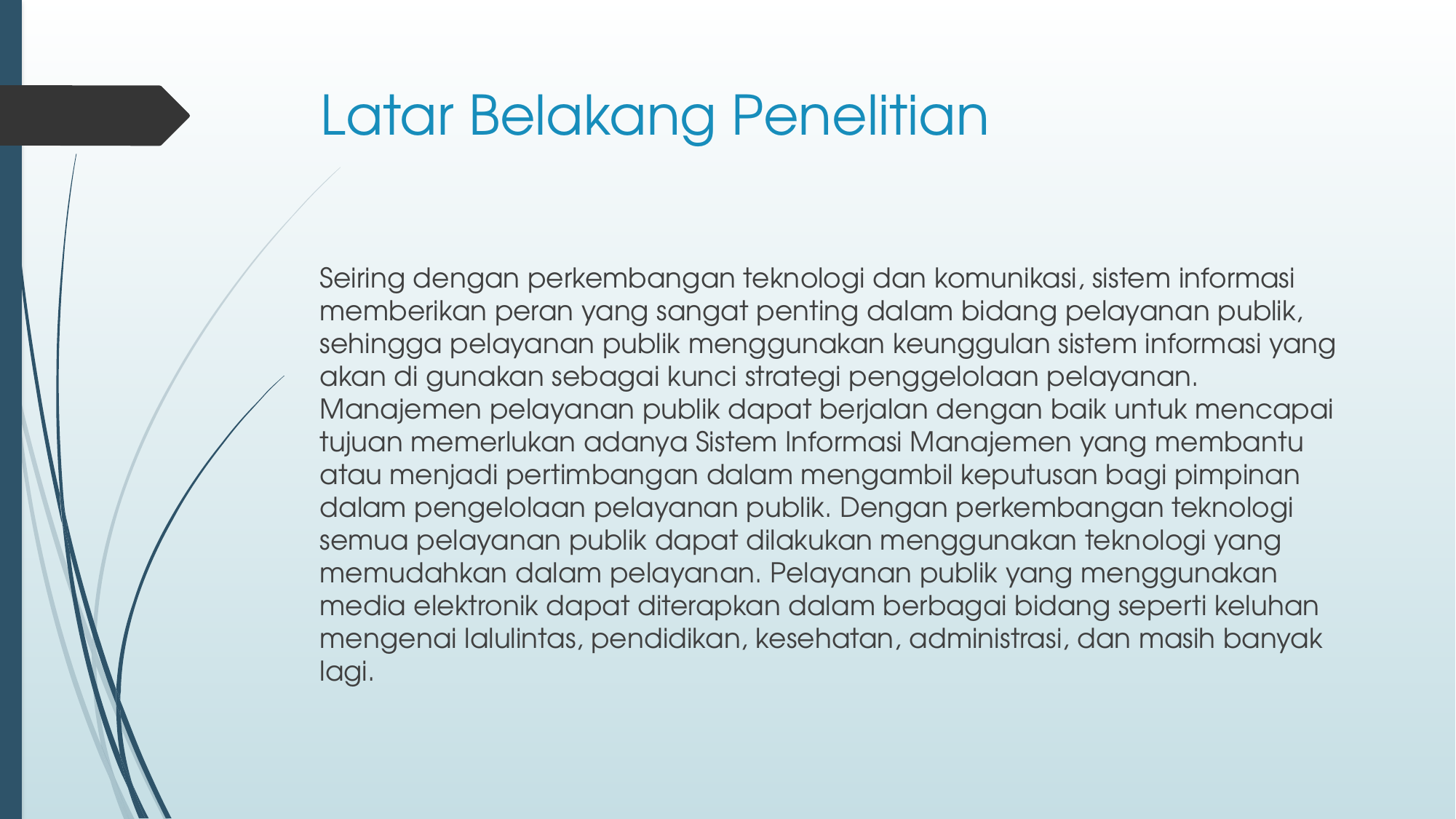

# Latar Belakang Penelitian
Seiring dengan perkembangan teknologi dan komunikasi, sistem informasi memberikan peran yang sangat penting dalam bidang pelayanan publik, sehingga pelayanan publik menggunakan keunggulan sistem informasi yang akan di gunakan sebagai kunci strategi penggelolaan pelayanan. Manajemen pelayanan publik dapat berjalan dengan baik untuk mencapai tujuan memerlukan adanya Sistem Informasi Manajemen yang membantu atau menjadi pertimbangan dalam mengambil keputusan bagi pimpinan dalam pengelolaan pelayanan publik. Dengan perkembangan teknologi semua pelayanan publik dapat dilakukan menggunakan teknologi yang memudahkan dalam pelayanan. Pelayanan publik yang menggunakan media elektronik dapat diterapkan dalam berbagai bidang seperti keluhan mengenai lalulintas, pendidikan, kesehatan, administrasi, dan masih banyak lagi.